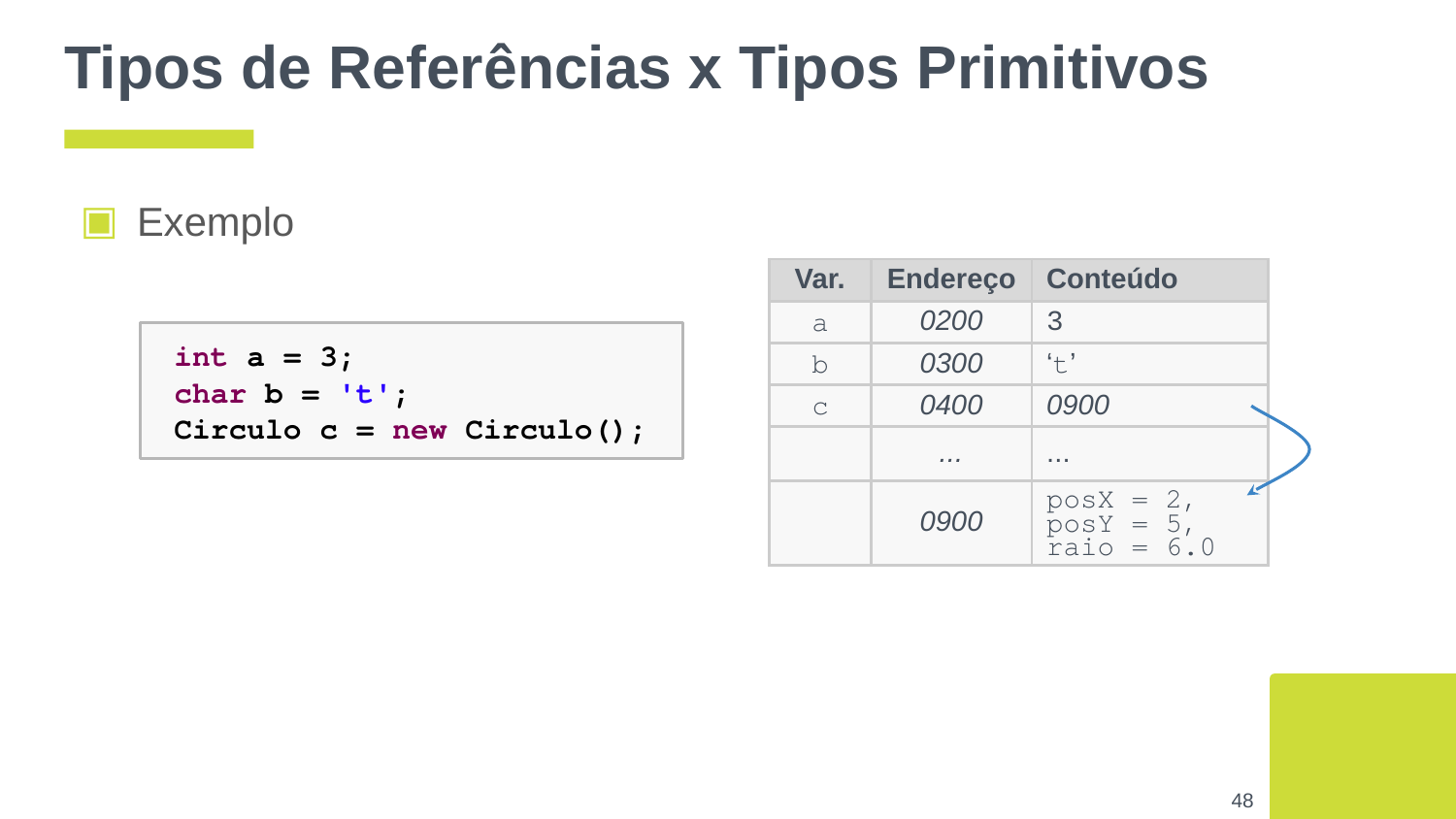

# Tipos de Referências x Tipos Primitivos
Exemplo
| Var. | Endereço | Conteúdo |
| --- | --- | --- |
| a | 0200 | 3 |
| b | 0300 | ‘t’ |
| c | 0400 | 0900 |
|  | ... | ... |
|  | 0900 | posX = 2, posY = 5, raio = 6.0 |
 int a = 3;
 char b = 't';
 Circulo c = new Circulo();

48